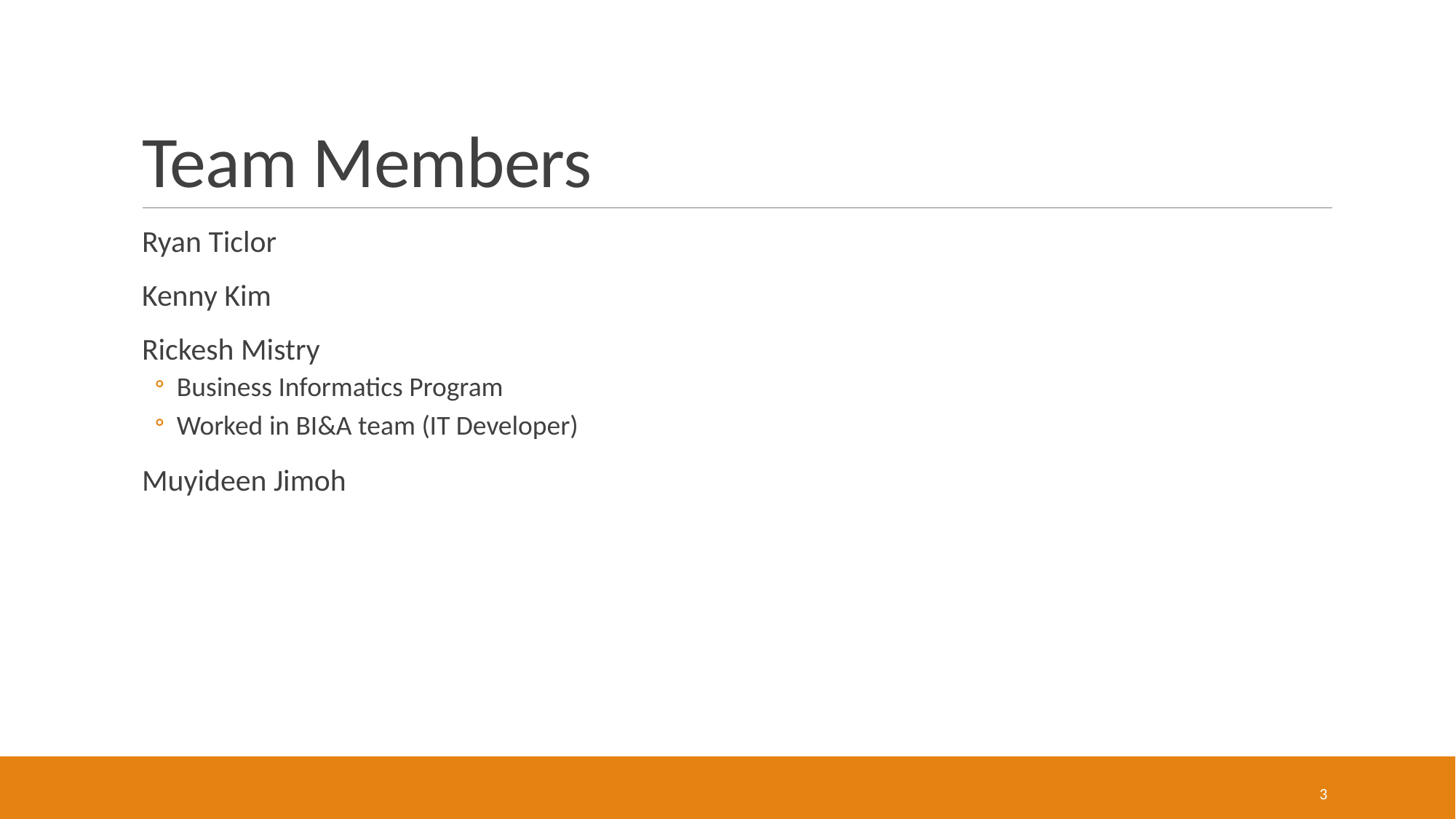

# Team Members
Ryan Ticlor
Kenny Kim
Rickesh Mistry
Business Informatics Program
Worked in BI&A team (IT Developer)
Muyideen Jimoh

3